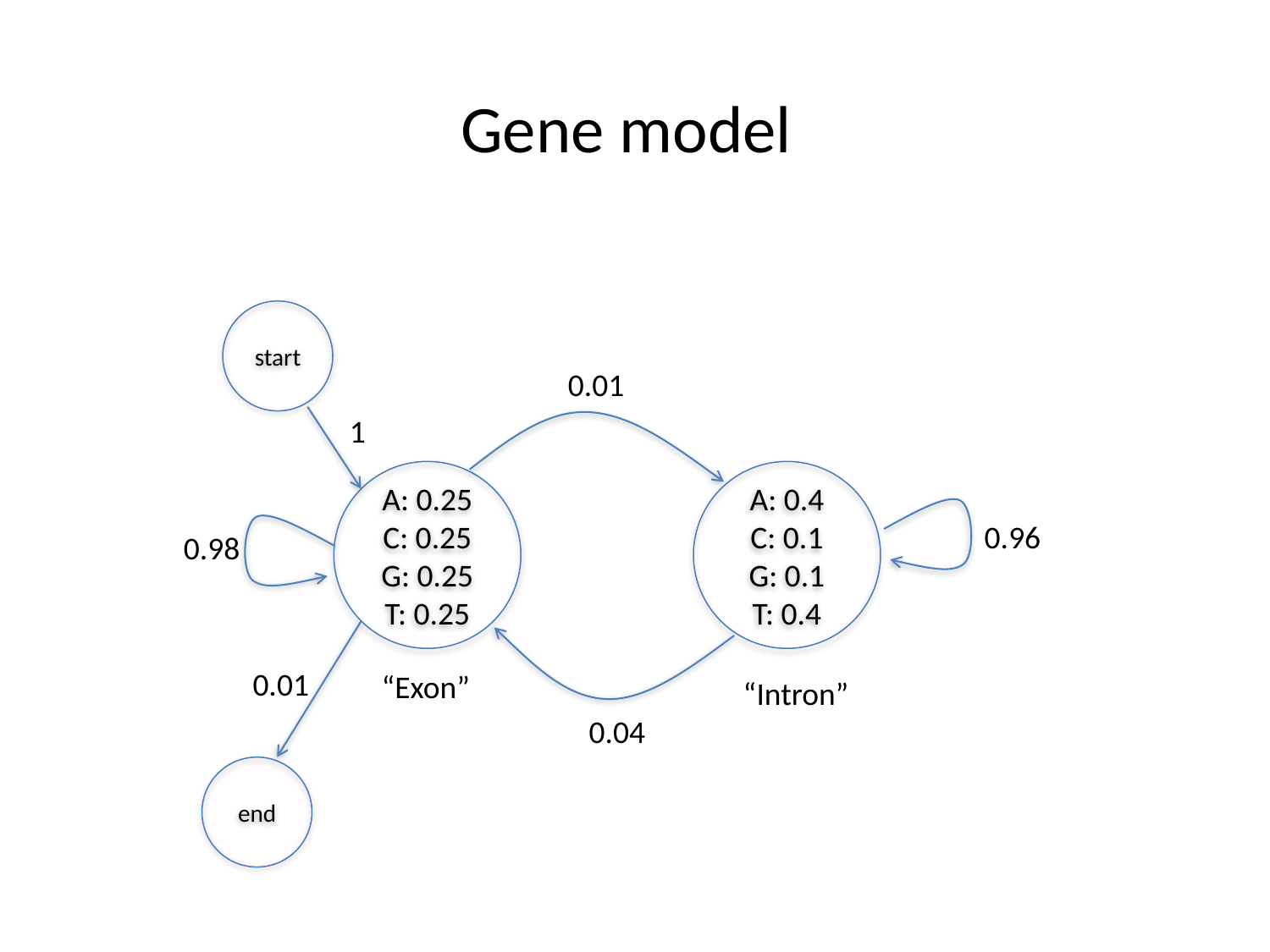

# Gene model
start
0.01
1

A: 0.25
C: 0.25
G: 0.25
T: 0.25
A: 0.4
C: 0.1
G: 0.1
T: 0.4

0.96

0.98

0.01
“Exon”
“Intron”
0.04
end